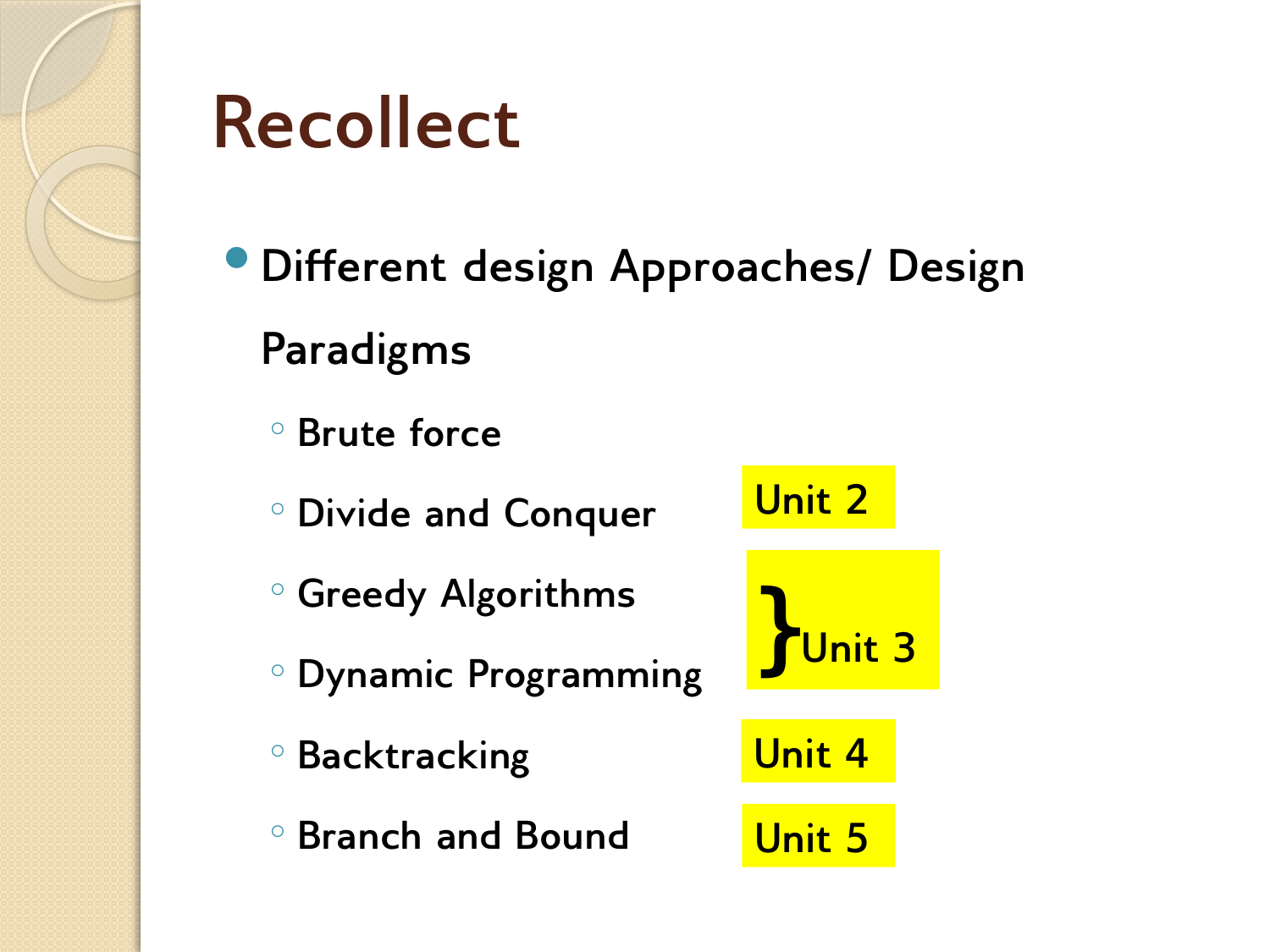

# Recollect
Different design Approaches/ Design Paradigms
Brute force
Divide and Conquer
Greedy Algorithms
Dynamic Programming
Backtracking
Branch and Bound

Unit 2
}Unit 3
Unit 4
Unit 5